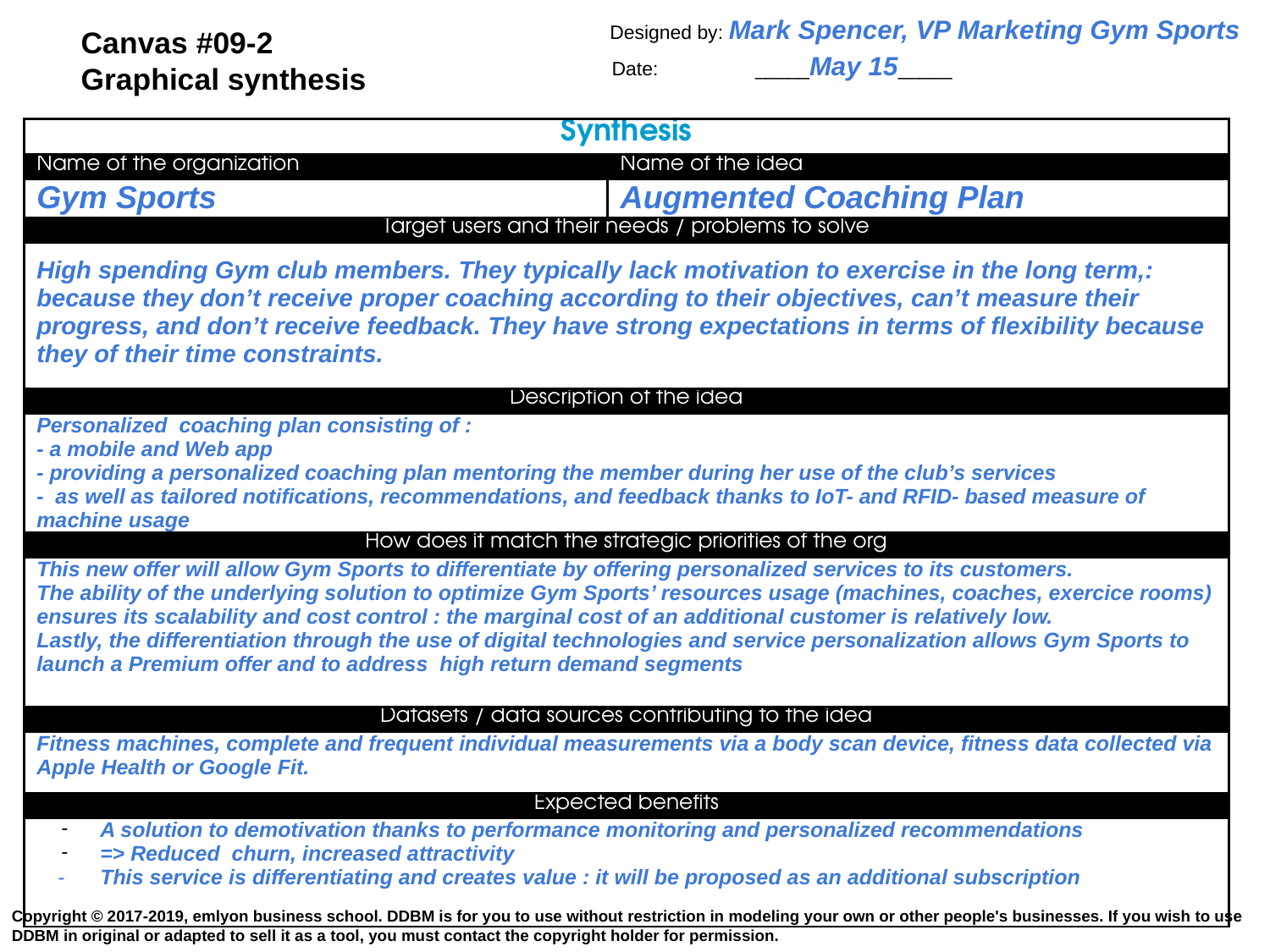

Designed by: Mark Spencer, VP Marketing Gym Sports
Canvas #09-2
Graphical synthesis
Date: 	   _____May 15_____
| Synthesis |  |
| --- | --- |
| Name of the organization | Name of the idea |
| Gym Sports | Augmented Coaching Plan |
| Target users and their needs / problems to solve |  |
| High spending Gym club members. They typically lack motivation to exercise in the long term,: because they don’t receive proper coaching according to their objectives, can’t measure their progress, and don’t receive feedback. They have strong expectations in terms of flexibility because they of their time constraints. |  |
| Description of the idea |  |
| Personalized coaching plan consisting of : - a mobile and Web app - providing a personalized coaching plan mentoring the member during her use of the club’s services - as well as tailored notifications, recommendations, and feedback thanks to IoT- and RFID- based measure of machine usage |  |
| How does it match the strategic priorities of the org |  |
| This new offer will allow Gym Sports to differentiate by offering personalized services to its customers. The ability of the underlying solution to optimize Gym Sports’ resources usage (machines, coaches, exercice rooms) ensures its scalability and cost control : the marginal cost of an additional customer is relatively low. Lastly, the differentiation through the use of digital technologies and service personalization allows Gym Sports to launch a Premium offer and to address high return demand segments s |  |
| Datasets / data sources contributing to the idea |  |
| Fitness machines, complete and frequent individual measurements via a body scan device, fitness data collected via Apple Health or Google Fit. |  |
| Expected benefits |  |
| A solution to demotivation thanks to performance monitoring and personalized recommendations => Reduced churn, increased attractivity This service is differentiating and creates value : it will be proposed as an additional subscription |  |
Copyright © 2017-2019, emlyon business school. DDBM is for you to use without restriction in modeling your own or other people's businesses. If you wish to use DDBM in original or adapted to sell it as a tool, you must contact the copyright holder for permission.